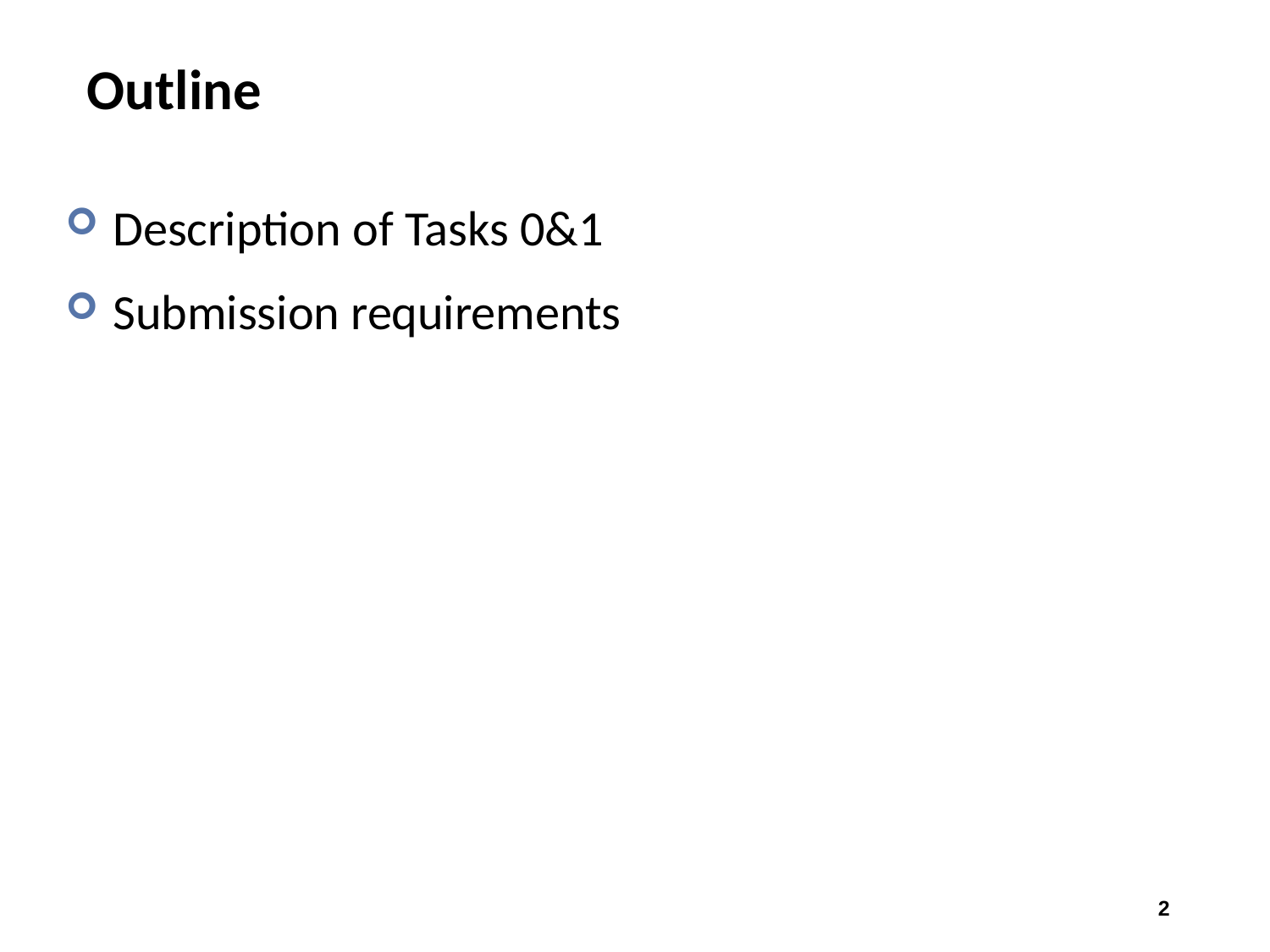

# Outline
Description of Tasks 0&1
Submission requirements

2